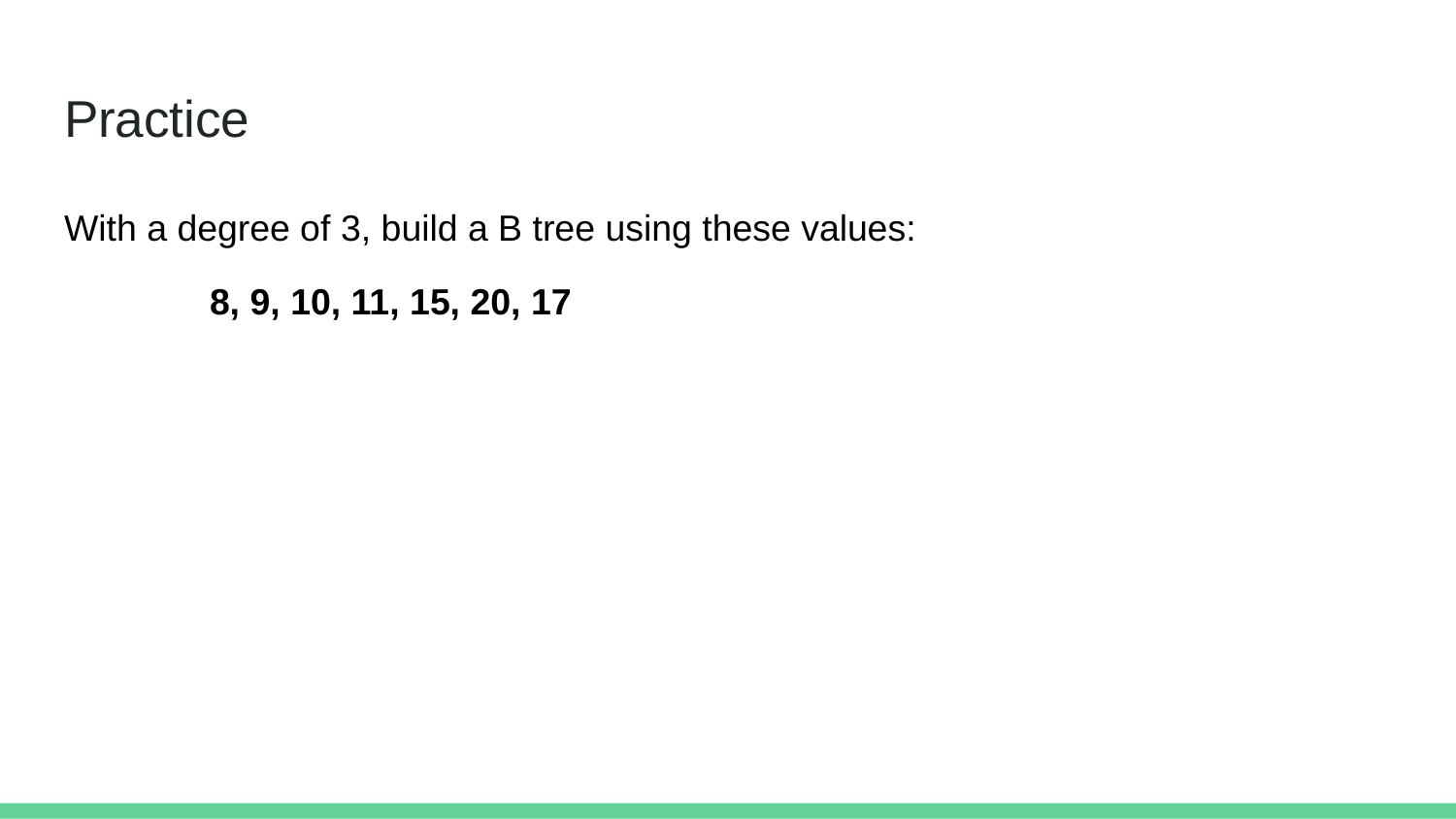

# Practice
With a degree of 3, build a B tree using these values:​
8, 9, 10, 11, 15, 20, 17​